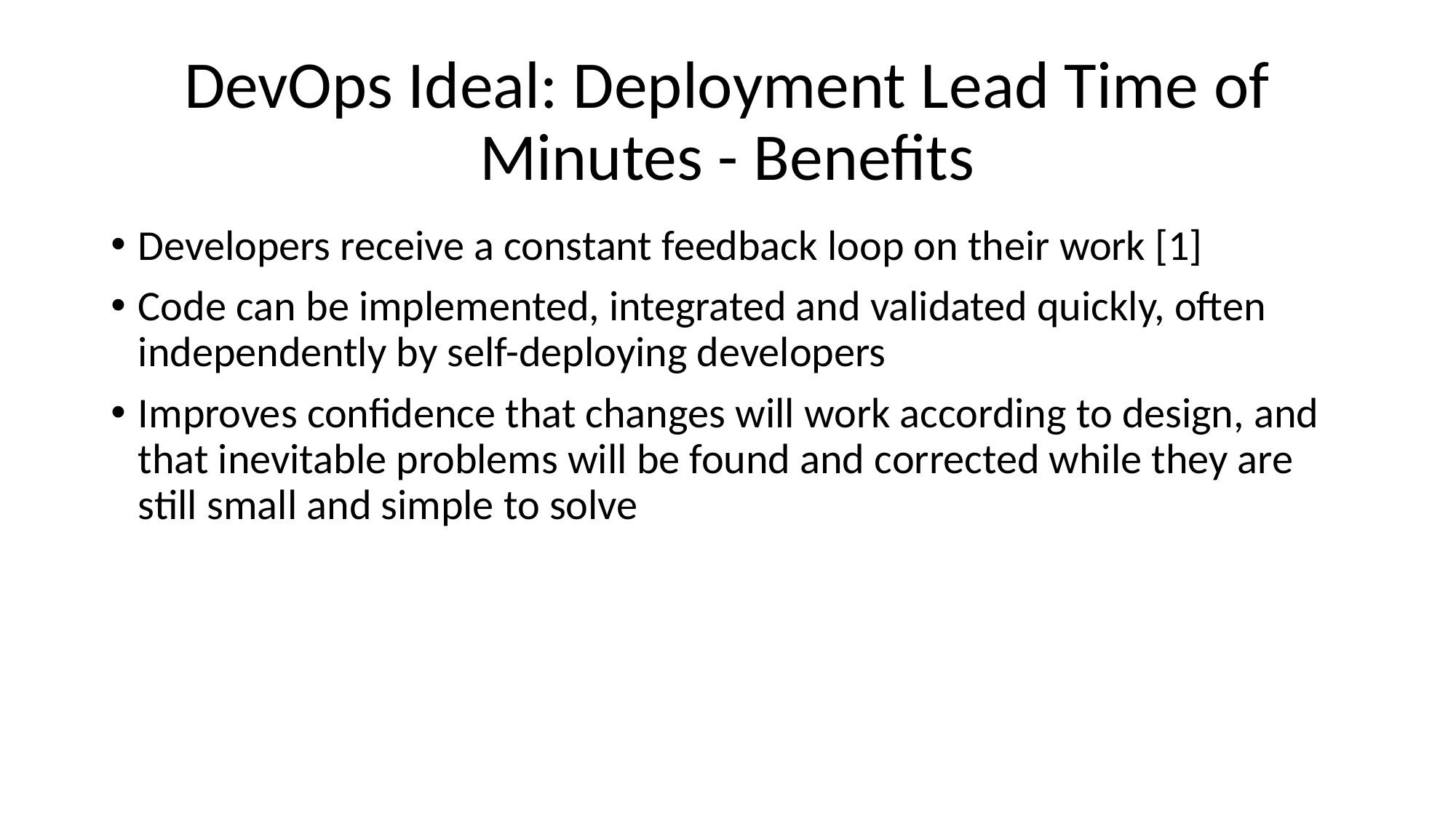

# DevOps Ideal: Deployment Lead Time of Minutes - Benefits
Developers receive a constant feedback loop on their work [1]
Code can be implemented, integrated and validated quickly, often independently by self-deploying developers
Improves confidence that changes will work according to design, and that inevitable problems will be found and corrected while they are still small and simple to solve